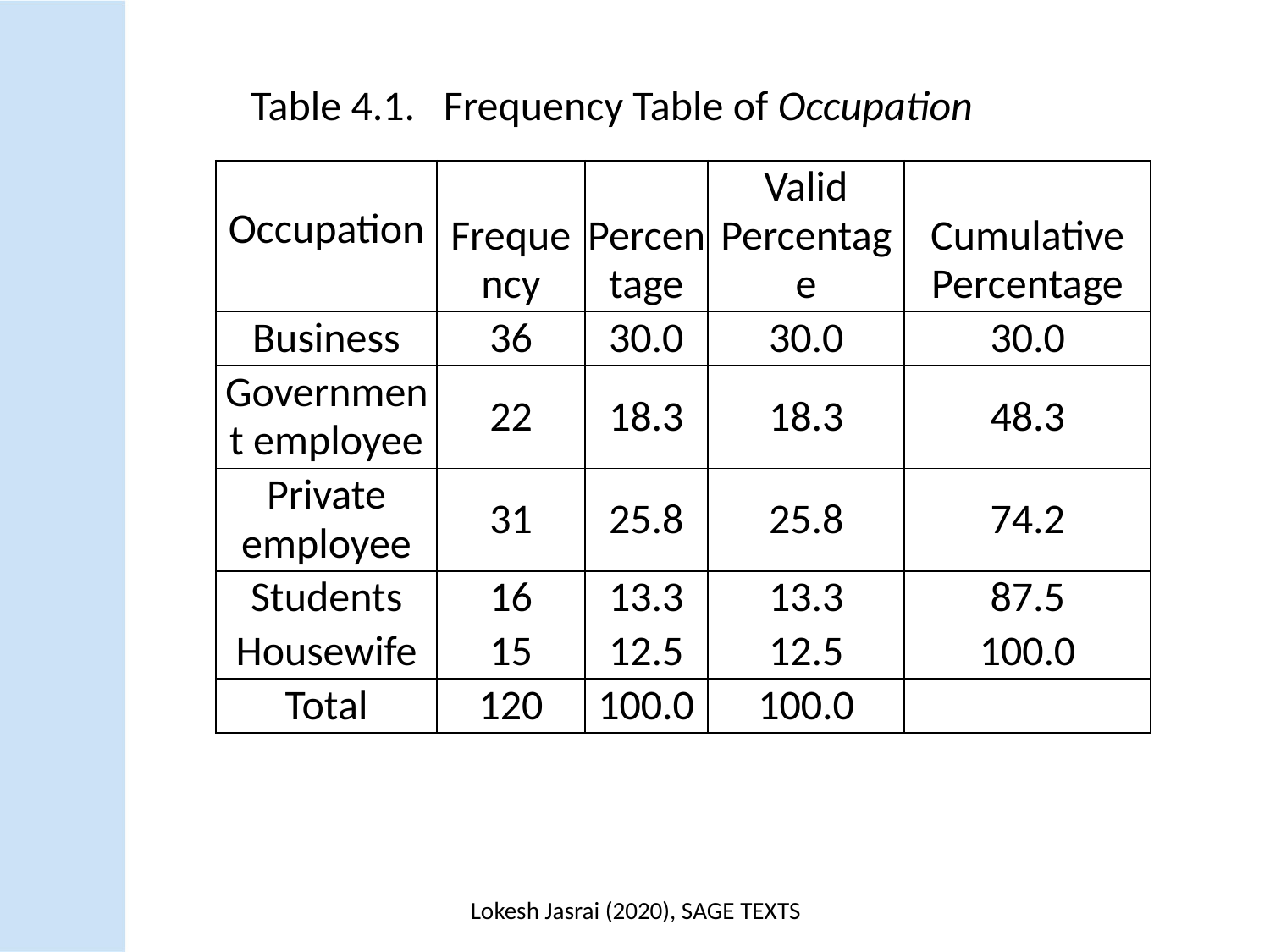

Table 4.1.   Frequency Table of Occupation
| Occupation | Frequency | Percentage | Valid Percentage | Cumulative Percentage |
| --- | --- | --- | --- | --- |
| Business | 36 | 30.0 | 30.0 | 30.0 |
| Government employee | 22 | 18.3 | 18.3 | 48.3 |
| Private employee | 31 | 25.8 | 25.8 | 74.2 |
| Students | 16 | 13.3 | 13.3 | 87.5 |
| Housewife | 15 | 12.5 | 12.5 | 100.0 |
| Total | 120 | 100.0 | 100.0 |  |
Lokesh Jasrai (2020), SAGE TEXTS